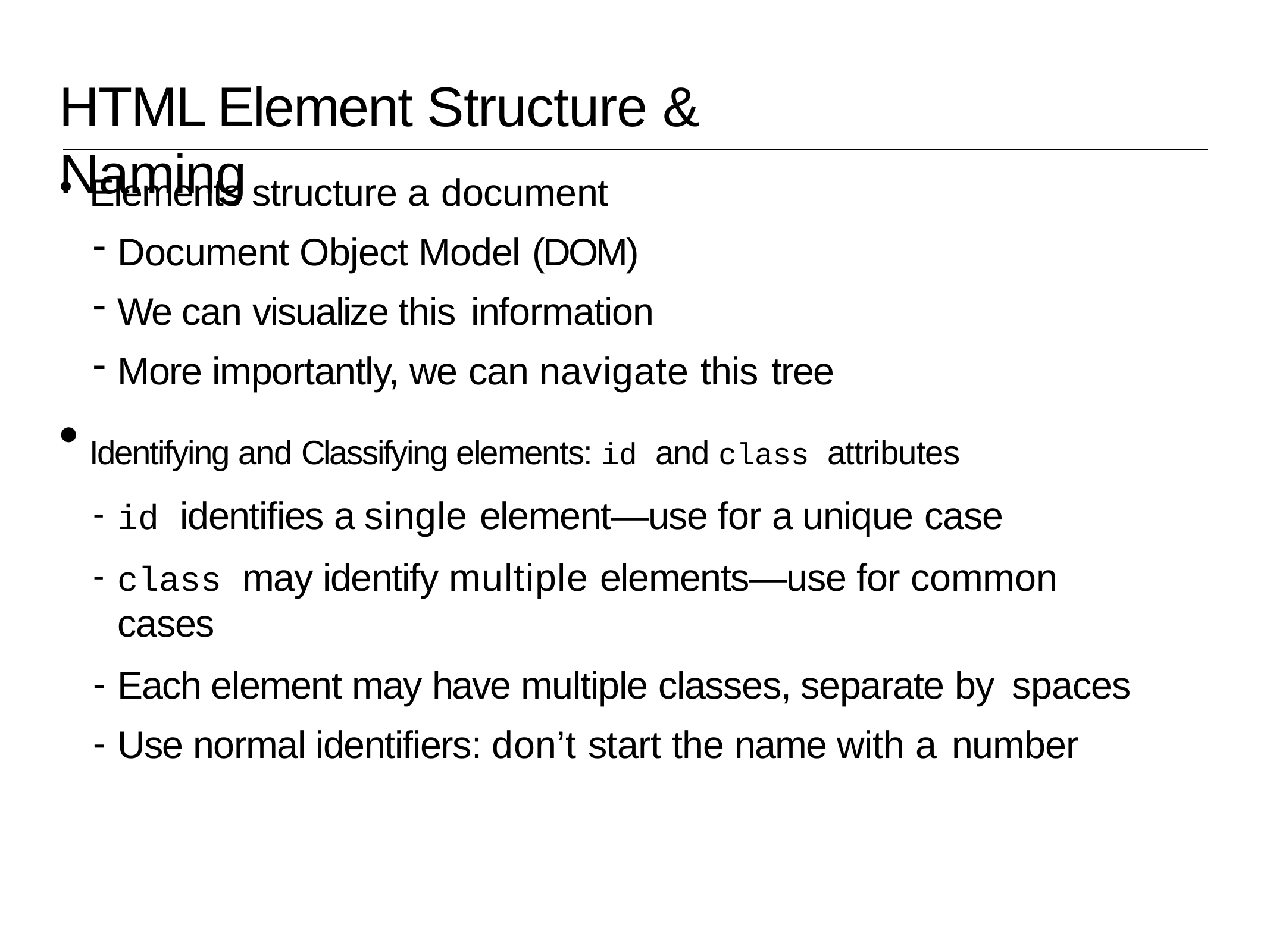

# HTML Element Structure & Naming
Elements structure a document
Document Object Model (DOM)
We can visualize this information
More importantly, we can navigate this tree
Identifying and Classifying elements: id and class attributes
id identifies a single element—use for a unique case
class may identify multiple elements—use for common cases
Each element may have multiple classes, separate by spaces
Use normal identifiers: don’t start the name with a number
CIS 467, Spring 2015
5